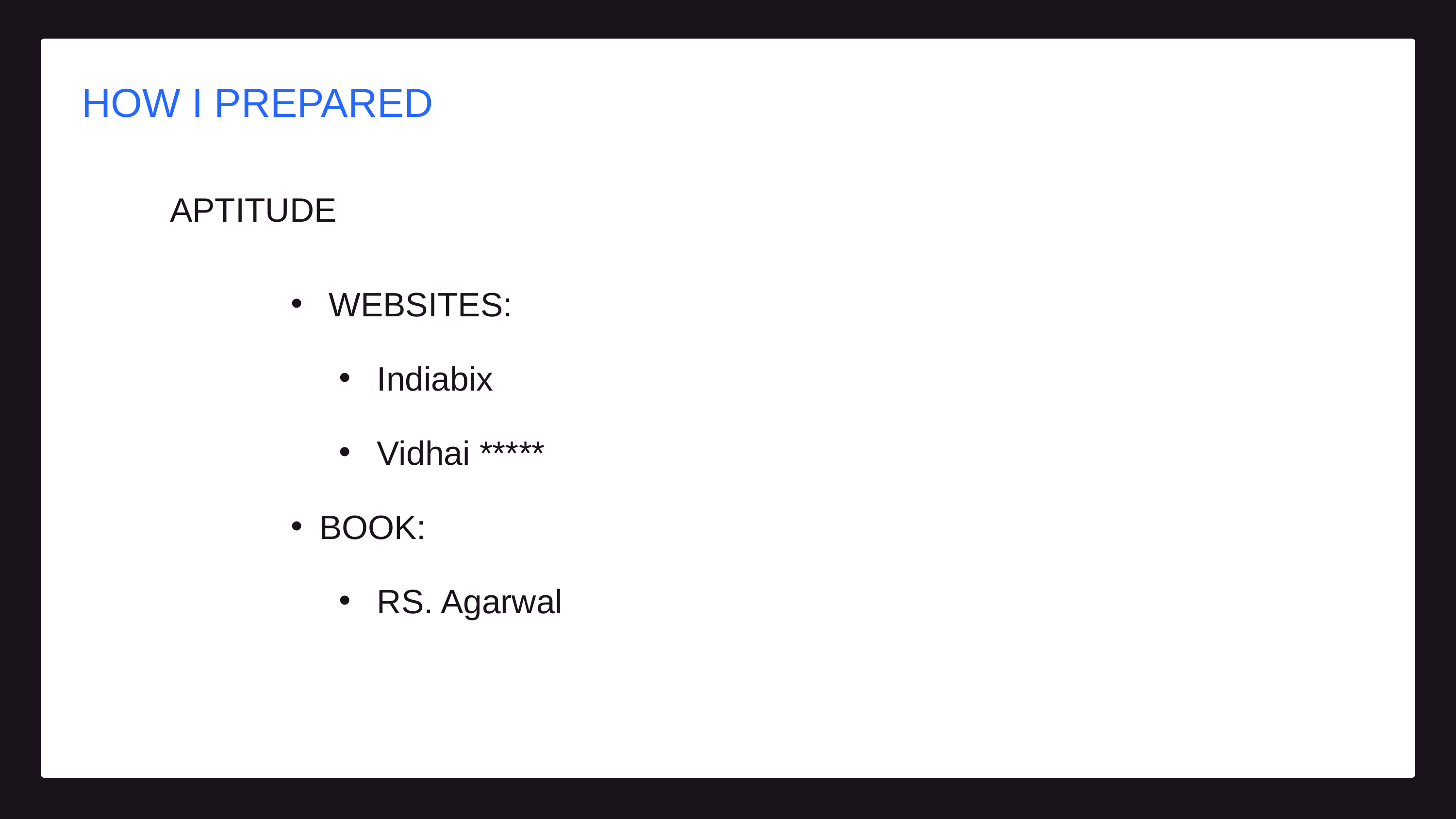

HOW I PREPARED
APTITUDE

 WEBSITES:
Indiabix
Vidhai *****
BOOK:
RS. Agarwal